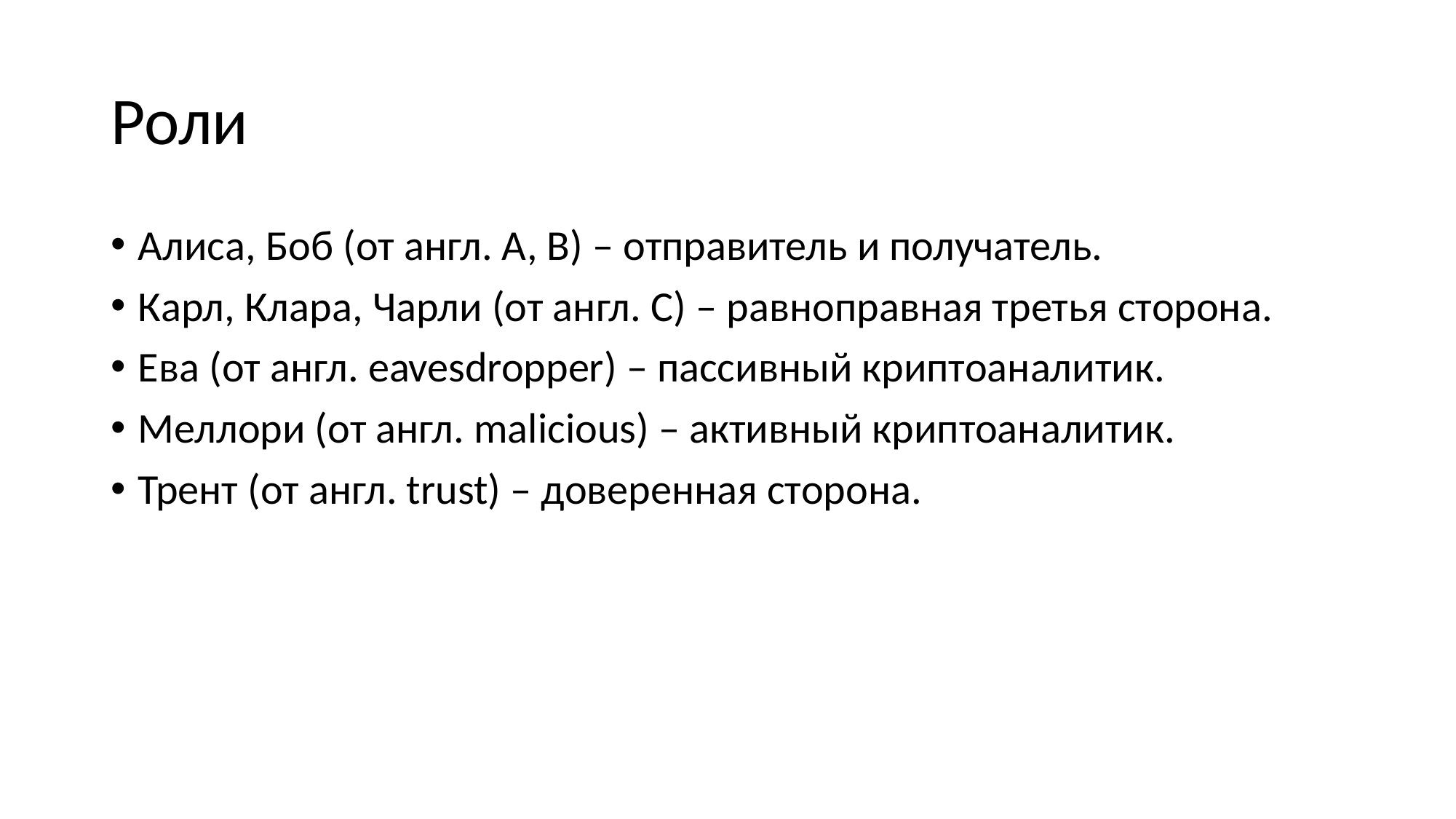

# Роли
Алиса, Боб (от англ. A, B) – отправитель и получатель.
Карл, Клара, Чарли (от англ. C) – равноправная третья сторона.
Ева (от англ. eavesdropper) – пассивный криптоаналитик.
Меллори (от англ. malicious) – активный криптоаналитик.
Трент (от англ. trust) – доверенная сторона.